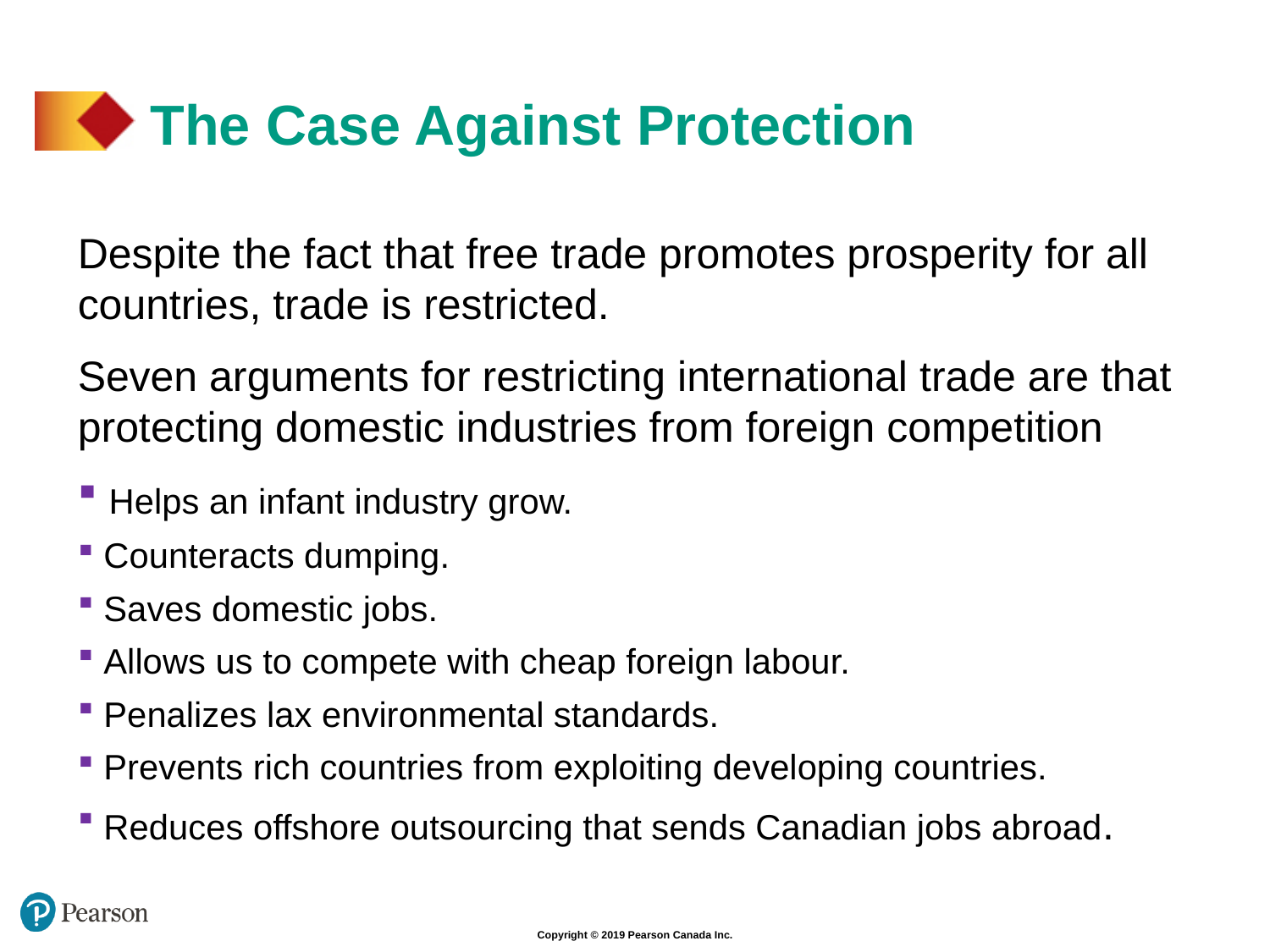

# The Case Against Protection
Despite the fact that free trade promotes prosperity for all countries, trade is restricted.
Seven arguments for restricting international trade are that protecting domestic industries from foreign competition
 Helps an infant industry grow.
 Counteracts dumping.
 Saves domestic jobs.
 Allows us to compete with cheap foreign labour.
 Penalizes lax environmental standards.
 Prevents rich countries from exploiting developing countries.
 Reduces offshore outsourcing that sends Canadian jobs abroad.